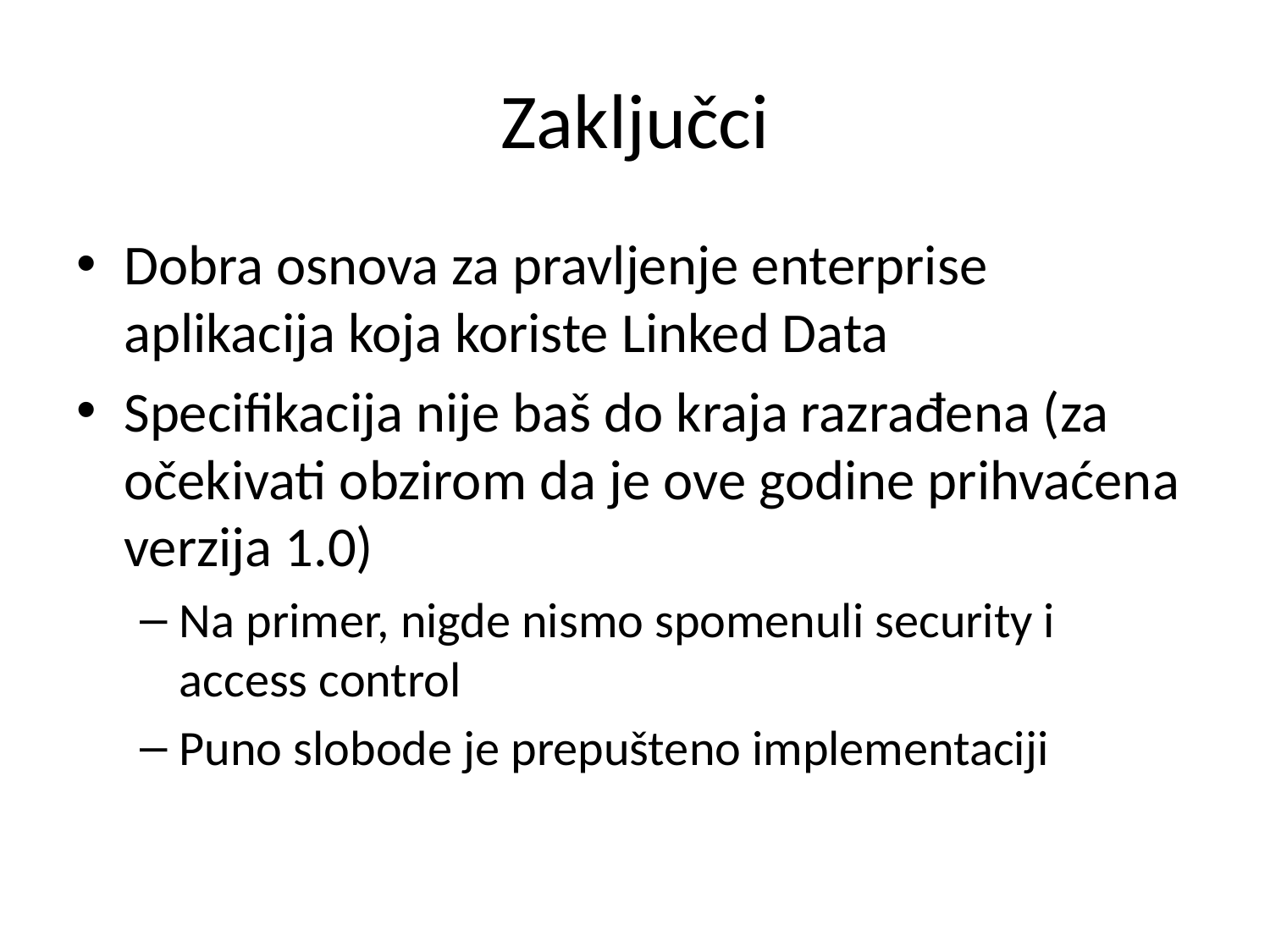

# Zaključci
Dobra osnova za pravljenje enterprise aplikacija koja koriste Linked Data
Specifikacija nije baš do kraja razrađena (za očekivati obzirom da je ove godine prihvaćena verzija 1.0)
Na primer, nigde nismo spomenuli security i access control
Puno slobode je prepušteno implementaciji